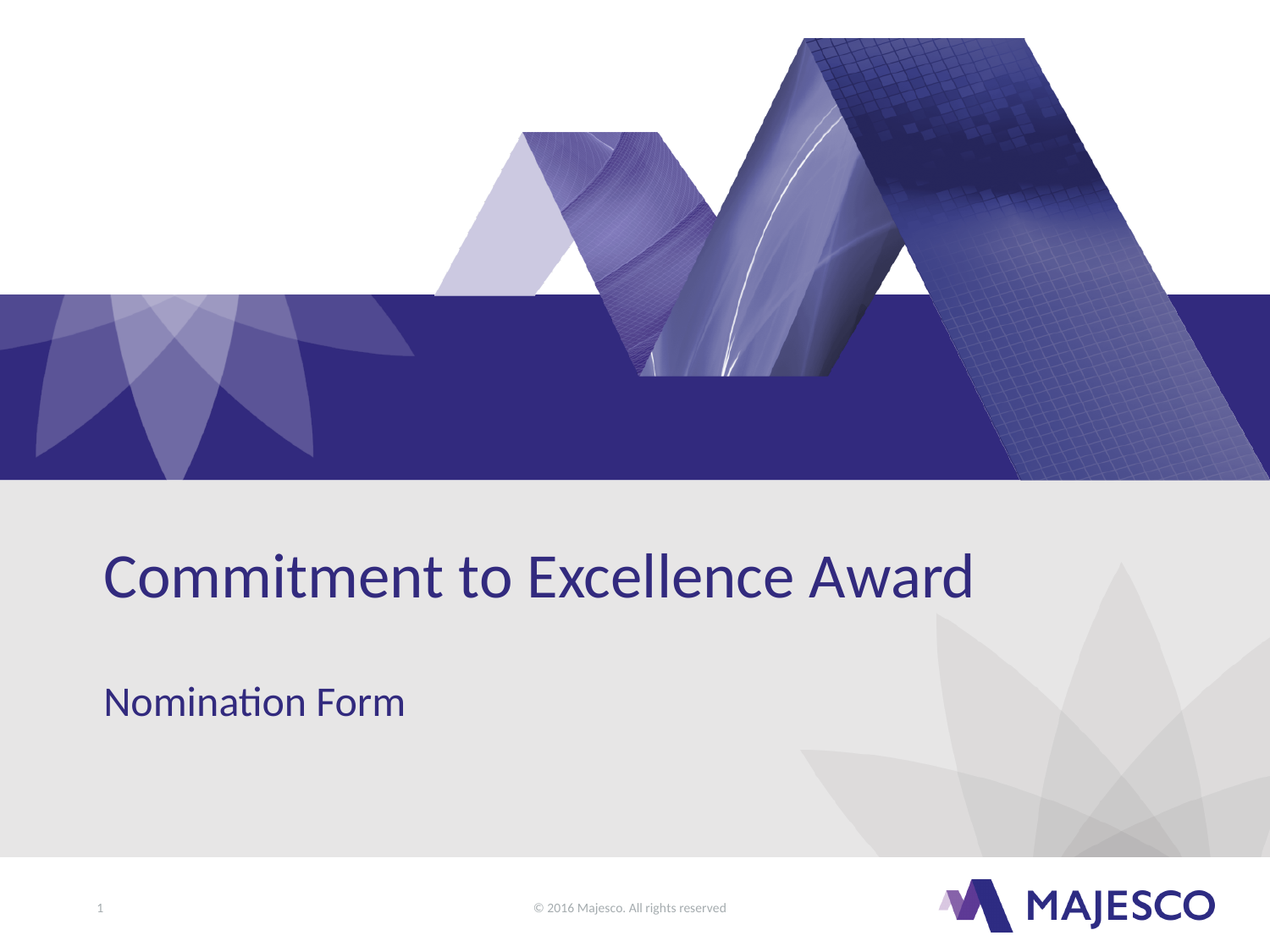

# Commitment to Excellence Award
Nomination Form